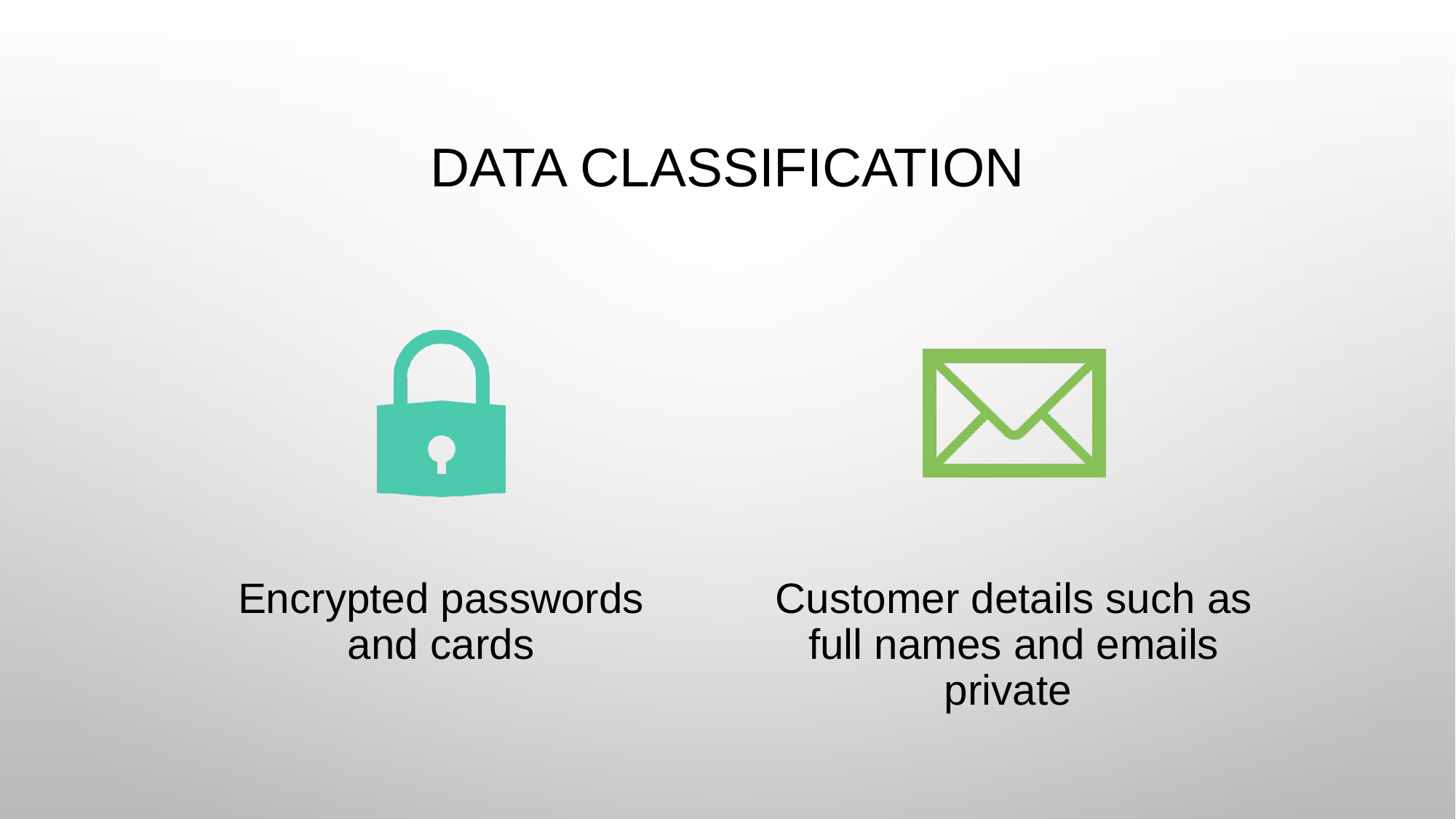

# Data classification
Encrypted passwords and cards
Customer details such as full names and emails private